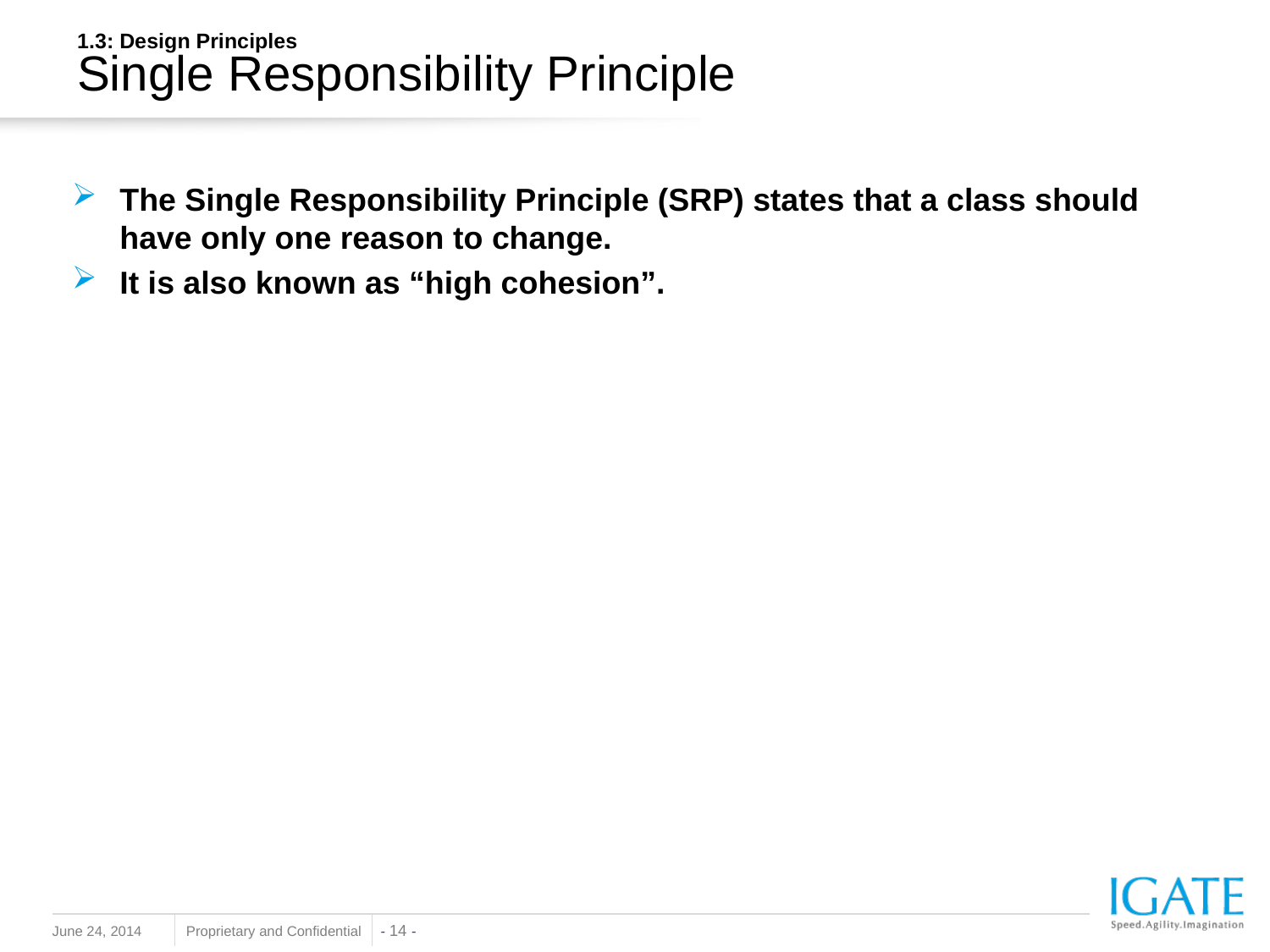

1.3: Design Principles
Single Responsibility Principle
The Single Responsibility Principle (SRP) states that a class should have only one reason to change.
It is also known as “high cohesion”.